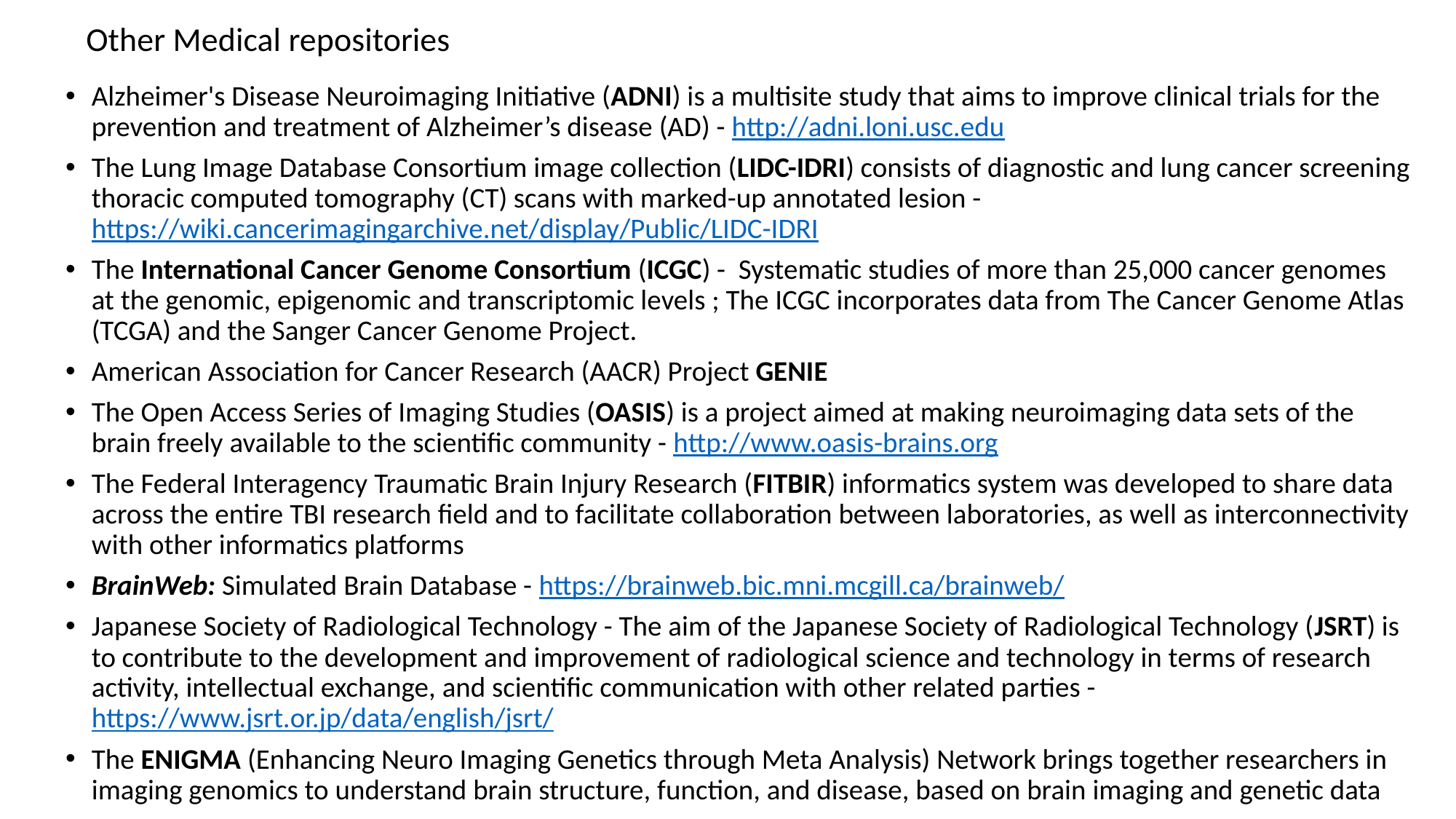

# Other Medical repositories
Alzheimer's Disease Neuroimaging Initiative (ADNI) is a multisite study that aims to improve clinical trials for the prevention and treatment of Alzheimer’s disease (AD) - http://adni.loni.usc.edu
The Lung Image Database Consortium image collection (LIDC-IDRI) consists of diagnostic and lung cancer screening thoracic computed tomography (CT) scans with marked-up annotated lesion - https://wiki.cancerimagingarchive.net/display/Public/LIDC-IDRI
The International Cancer Genome Consortium (ICGC) -  Systematic studies of more than 25,000 cancer genomes at the genomic, epigenomic and transcriptomic levels ; The ICGC incorporates data from The Cancer Genome Atlas (TCGA) and the Sanger Cancer Genome Project.
American Association for Cancer Research (AACR) Project GENIE
The Open Access Series of Imaging Studies (OASIS) is a project aimed at making neuroimaging data sets of the brain freely available to the scientific community - http://www.oasis-brains.org
The Federal Interagency Traumatic Brain Injury Research (FITBIR) informatics system was developed to share data across the entire TBI research field and to facilitate collaboration between laboratories, as well as interconnectivity with other informatics platforms
BrainWeb: Simulated Brain Database - https://brainweb.bic.mni.mcgill.ca/brainweb/
Japanese Society of Radiological Technology - The aim of the Japanese Society of Radiological Technology (JSRT) is to contribute to the development and improvement of radiological science and technology in terms of research activity, intellectual exchange, and scientific communication with other related parties - https://www.jsrt.or.jp/data/english/jsrt/
The ENIGMA (Enhancing Neuro Imaging Genetics through Meta Analysis) Network brings together researchers in imaging genomics to understand brain structure, function, and disease, based on brain imaging and genetic data